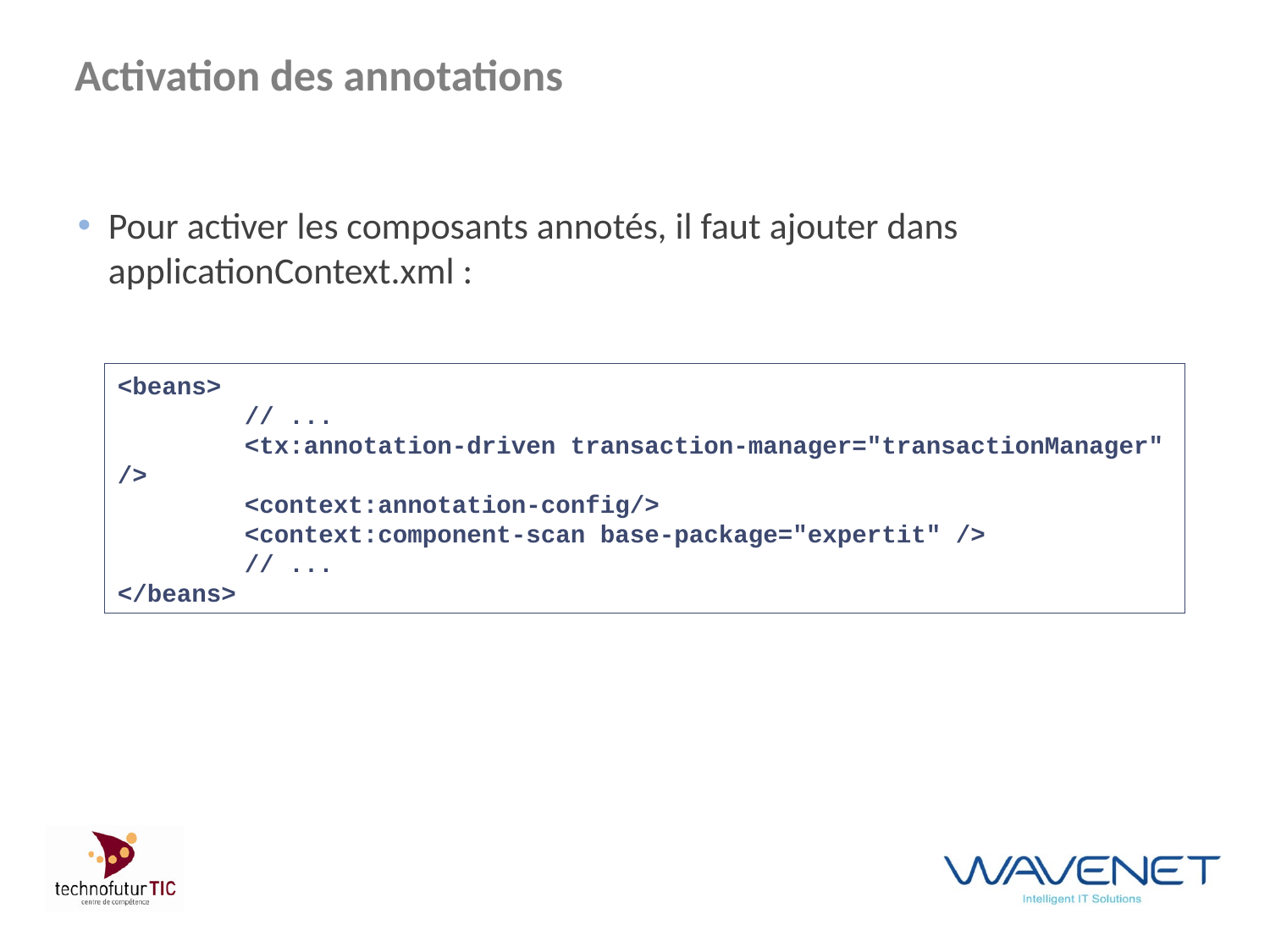

# Activation des annotations
Pour activer les composants annotés, il faut ajouter dans applicationContext.xml :
<beans>
	// ...
	<tx:annotation-driven transaction-manager="transactionManager" />
	<context:annotation-config/>
	<context:component-scan base-package="expertit" />
	// ...
</beans>